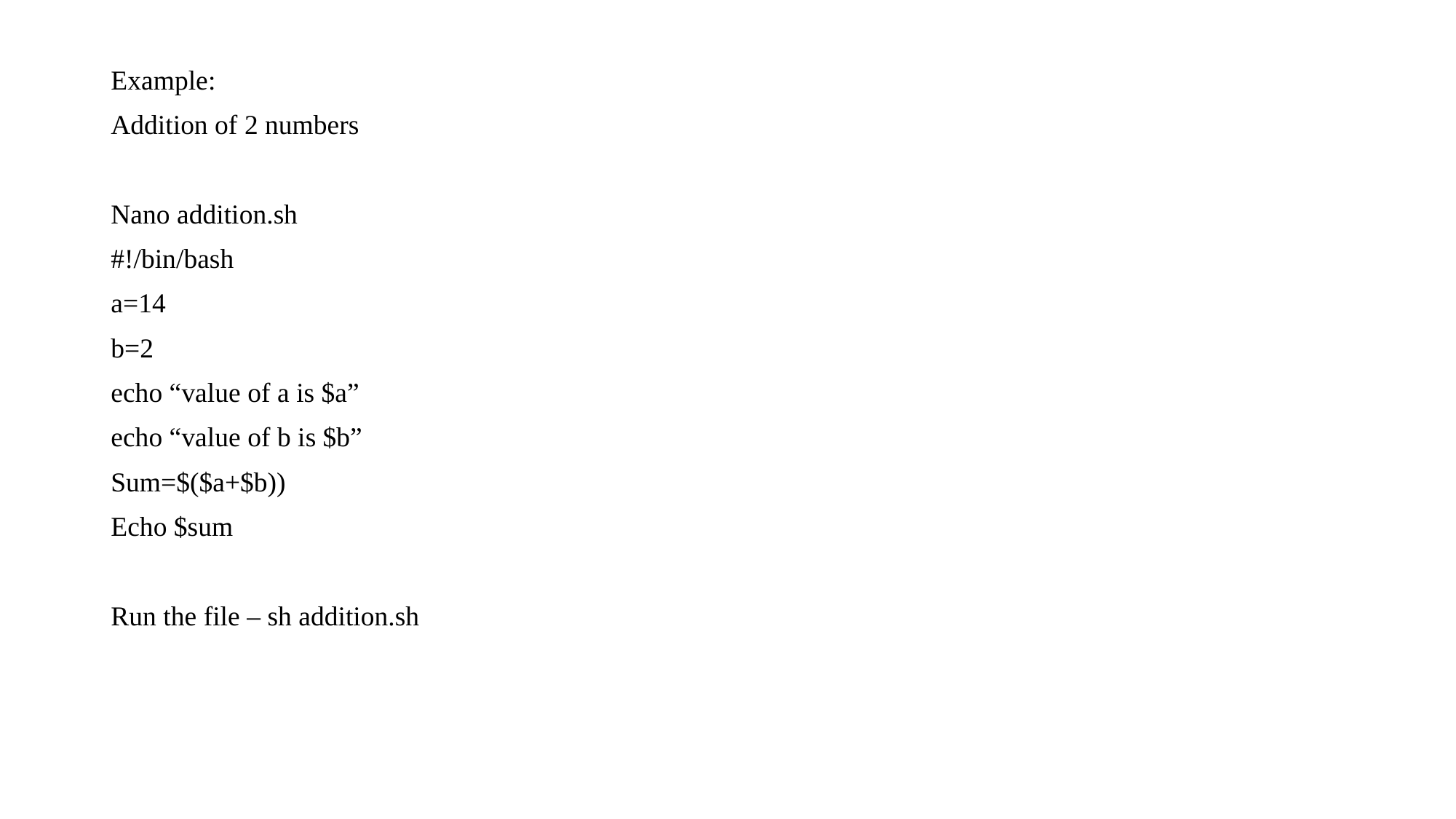

Example:
Addition of 2 numbers

Nano addition.sh
#!/bin/bash
a=14
b=2
echo “value of a is $a”
echo “value of b is $b”
Sum=$($a+$b))
Echo $sum

Run the file – sh addition.sh